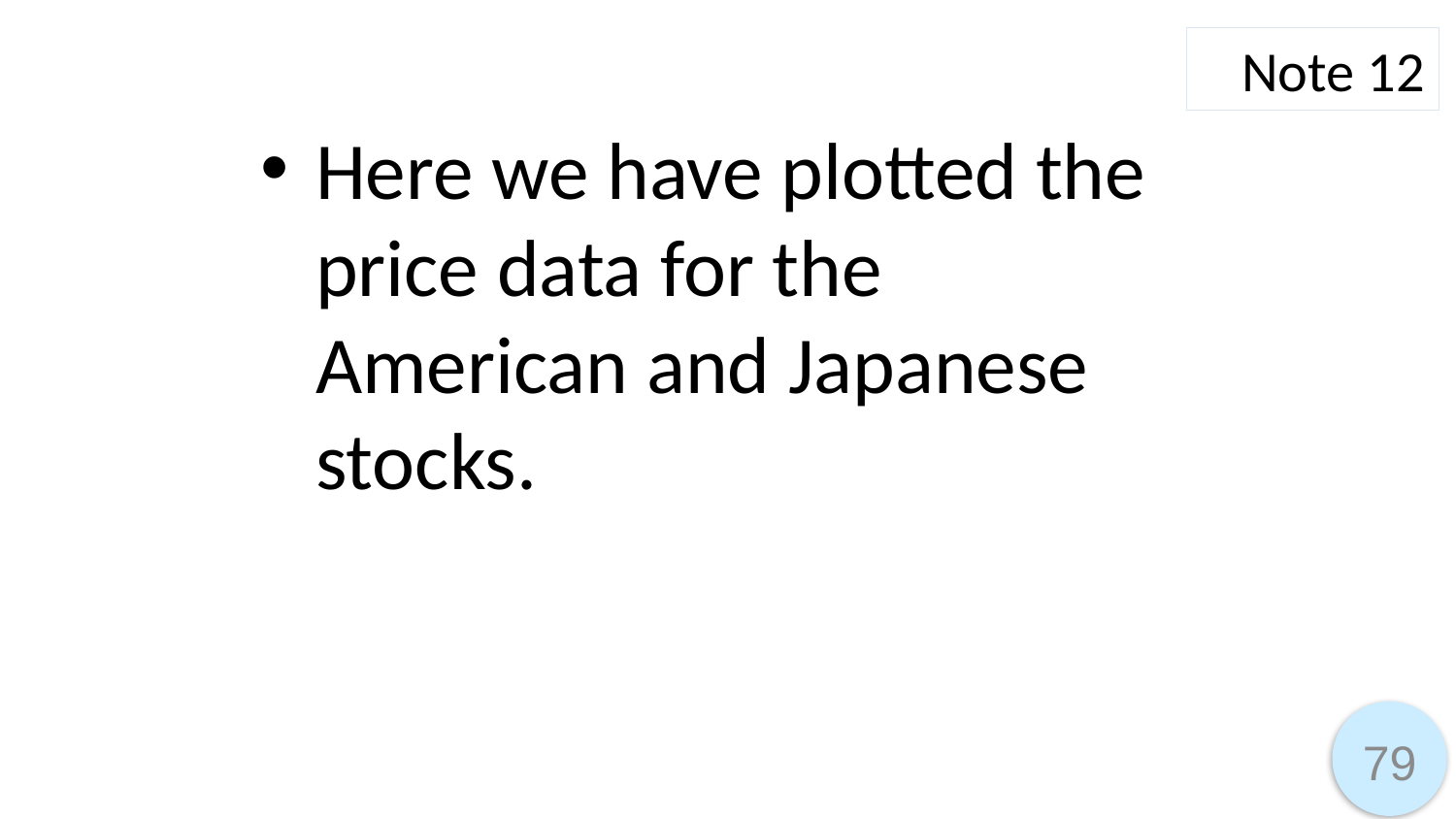

Note 12
Here we have plotted the price data for the American and Japanese stocks.
79